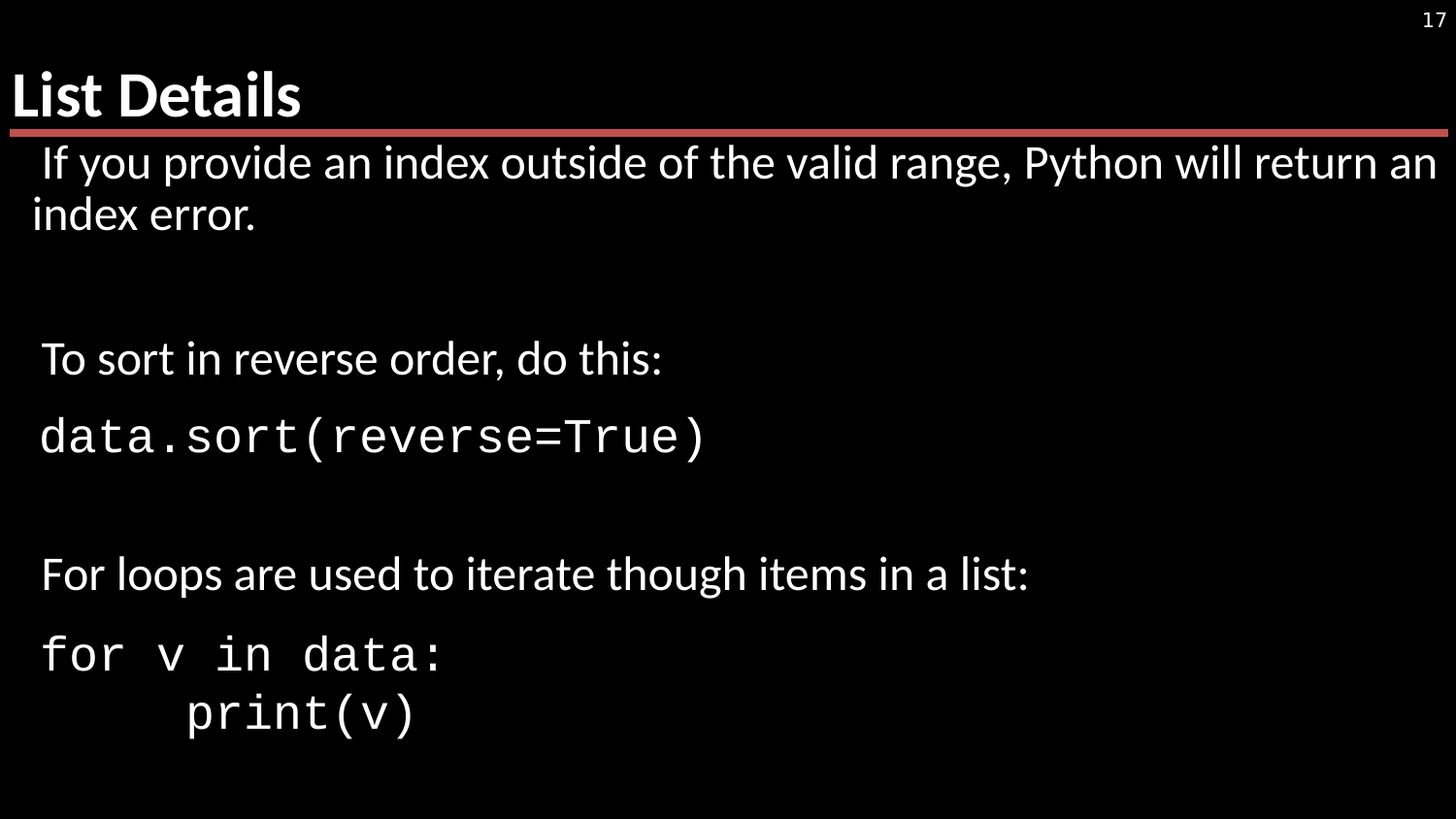

# List Details
17
If you provide an index outside of the valid range, Python will return an index error.

To sort in reverse order, do this:

For loops are used to iterate though items in a list:
data.sort(reverse=True)
for v in data:
	print(v)